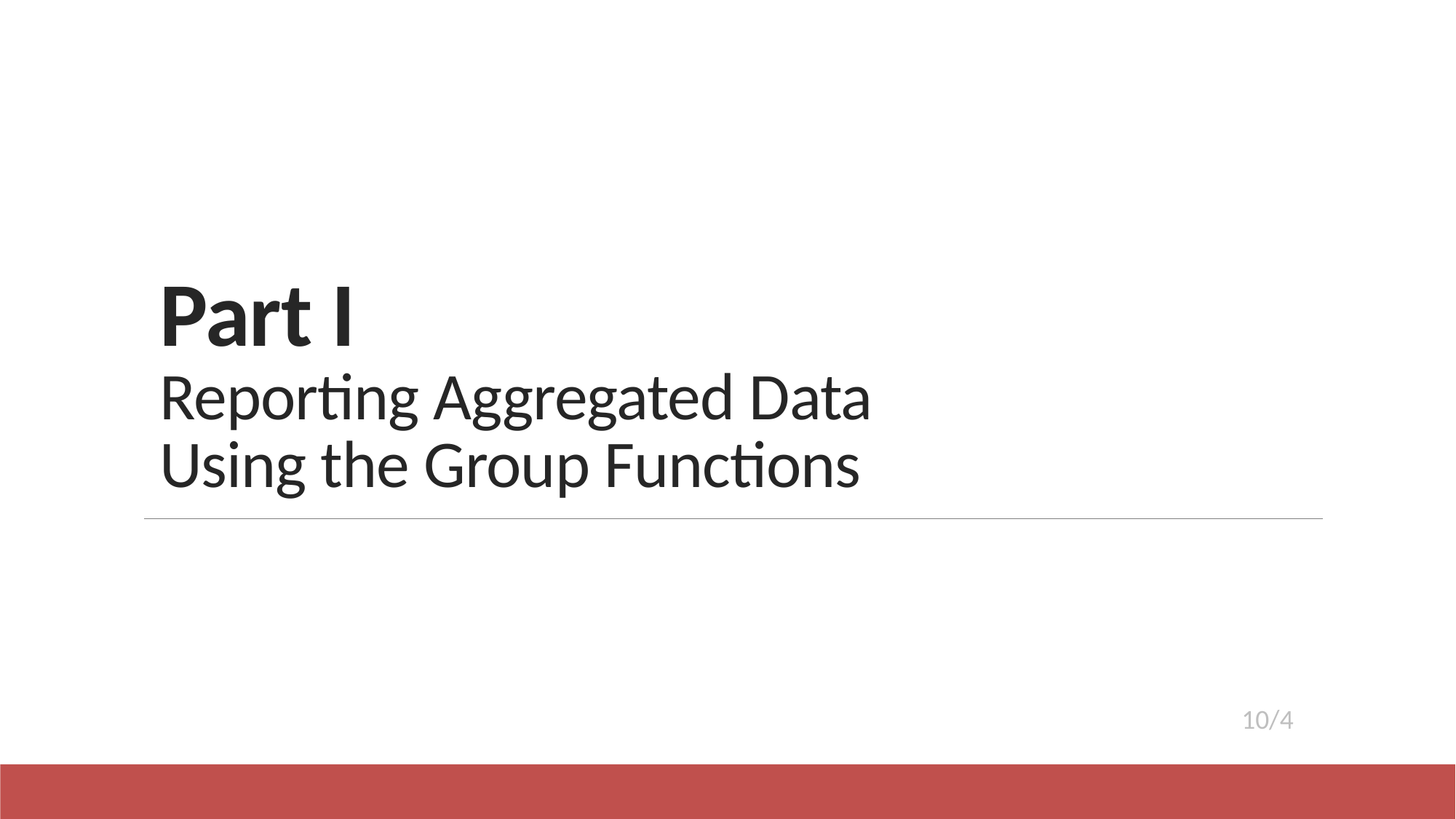

# Part I Reporting Aggregated Data Using the Group Functions
10/4